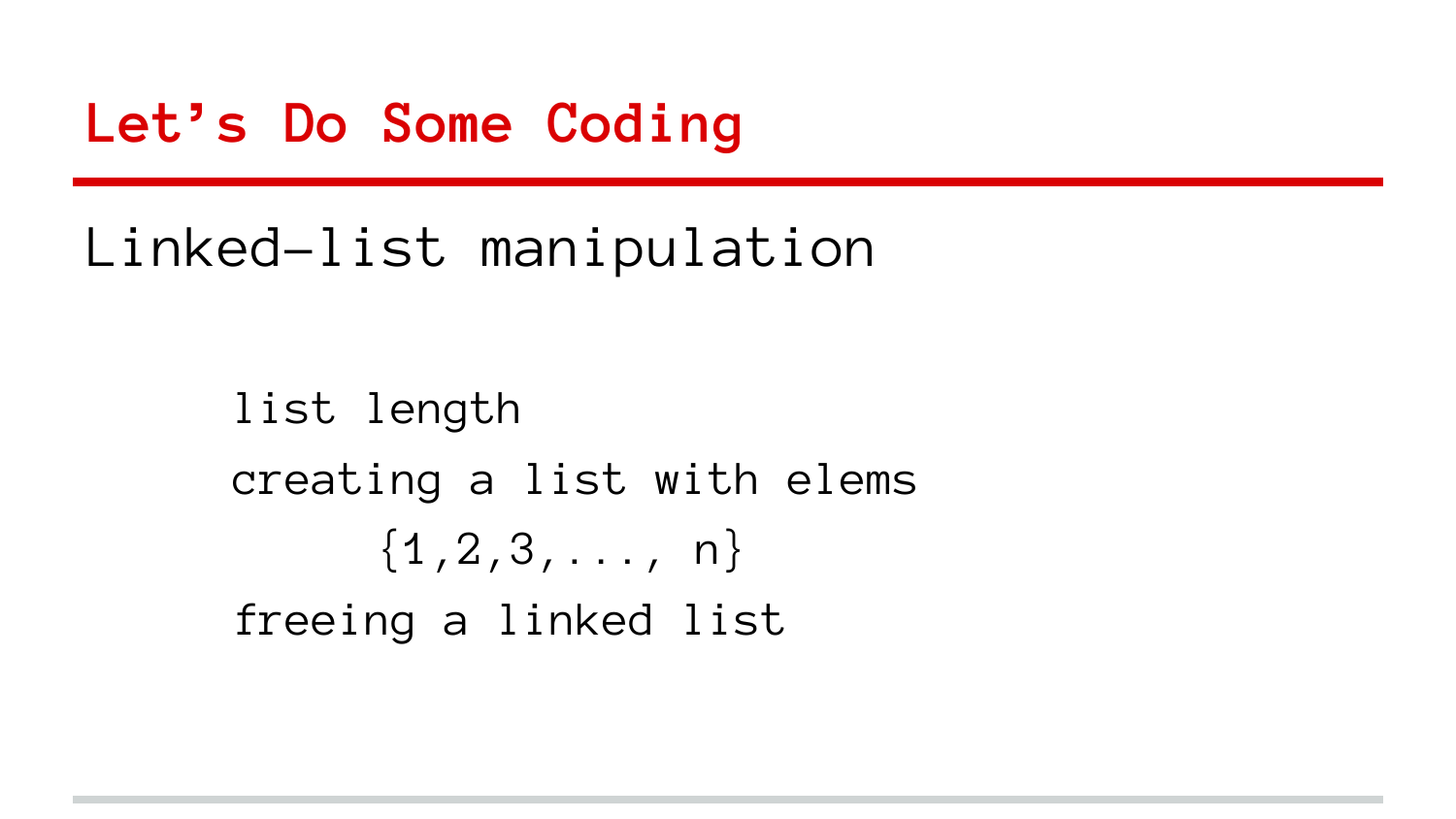

# Let’s Do Some Coding
Linked-list manipulation

list length
creating a list with elems
{1,2,3,..., n}
freeing a linked list